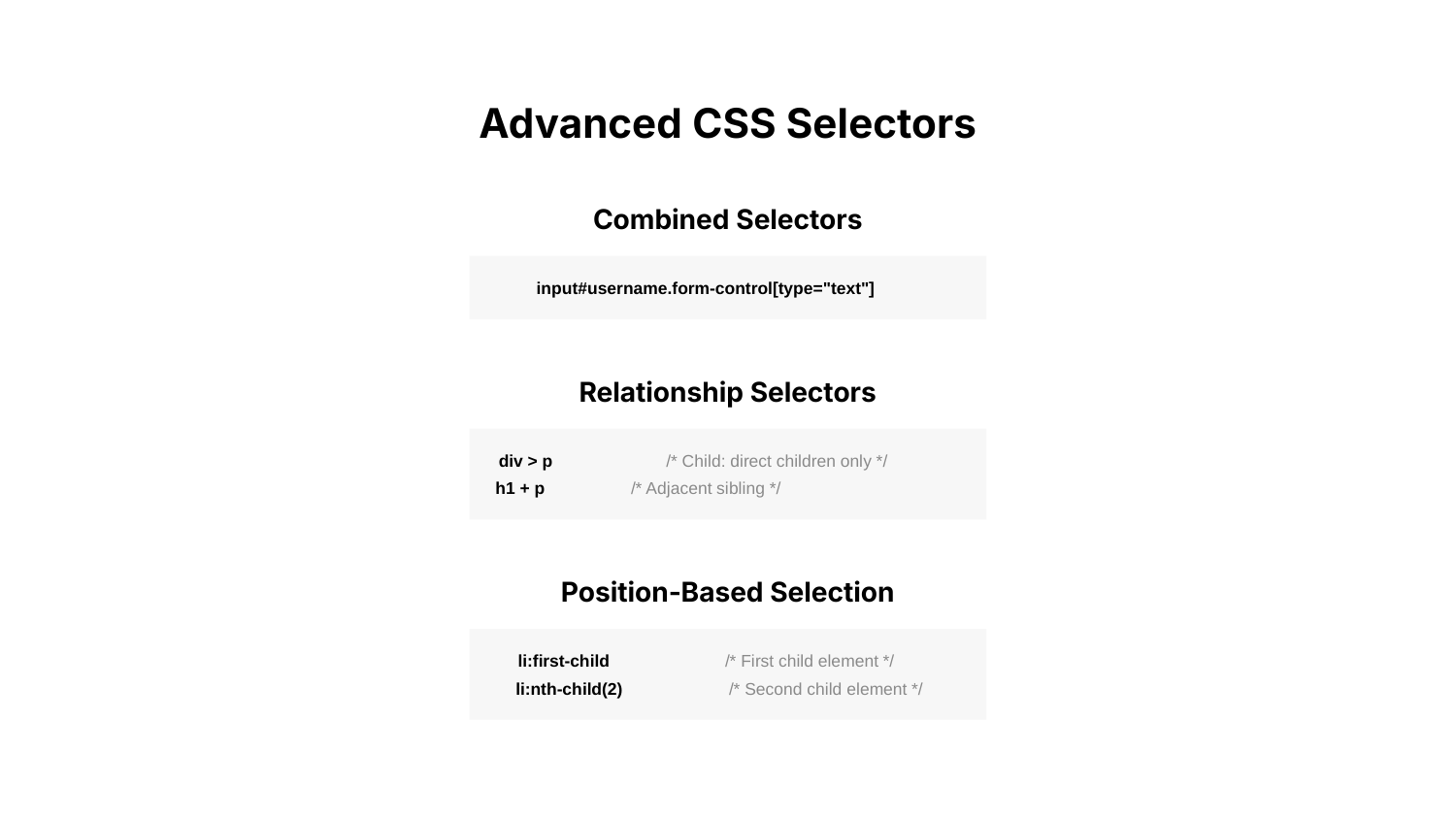

Advanced CSS Selectors
Combined Selectors

input#username.form-control[type="text"]
Relationship Selectors

div > p
/* Child: direct children only */
h1 + p
/* Adjacent sibling */
Position-Based Selection

li:first-child
/* First child element */
li:nth-child(2)
/* Second child element */